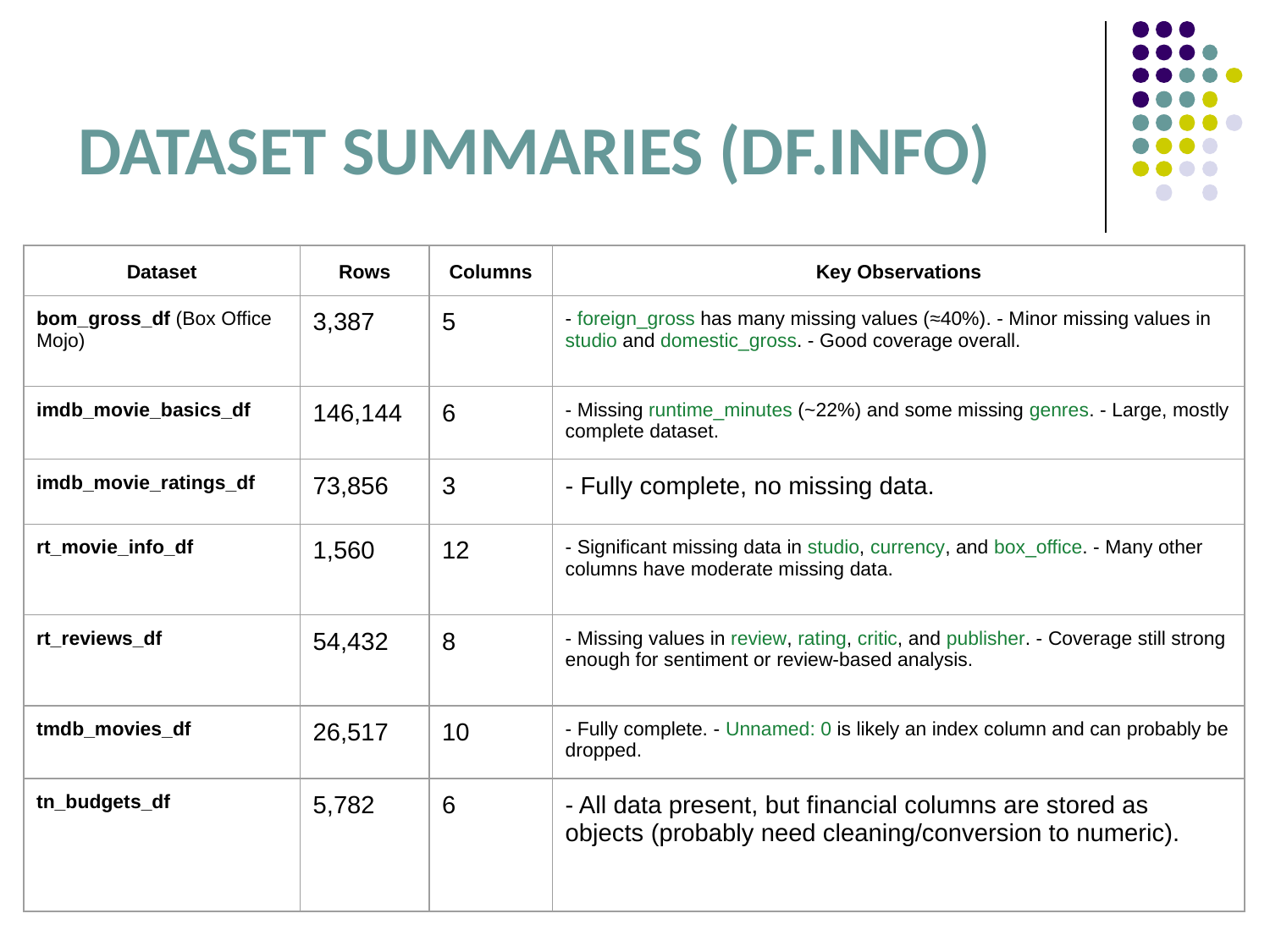

# DATASET SUMMARIES (DF.INFO)
| Dataset | Rows | Columns | Key Observations |
| --- | --- | --- | --- |
| bom\_gross\_df (Box Office Mojo) | 3,387 | 5 | - foreign\_gross has many missing values (≈40%). - Minor missing values in studio and domestic\_gross. - Good coverage overall. |
| imdb\_movie\_basics\_df | 146,144 | 6 | - Missing runtime\_minutes (~22%) and some missing genres. - Large, mostly complete dataset. |
| imdb\_movie\_ratings\_df | 73,856 | 3 | - Fully complete, no missing data. |
| rt\_movie\_info\_df | 1,560 | 12 | - Significant missing data in studio, currency, and box\_office. - Many other columns have moderate missing data. |
| rt\_reviews\_df | 54,432 | 8 | - Missing values in review, rating, critic, and publisher. - Coverage still strong enough for sentiment or review-based analysis. |
| tmdb\_movies\_df | 26,517 | 10 | - Fully complete. - Unnamed: 0 is likely an index column and can probably be dropped. |
| tn\_budgets\_df | 5,782 | 6 | - All data present, but financial columns are stored as objects (probably need cleaning/conversion to numeric). |